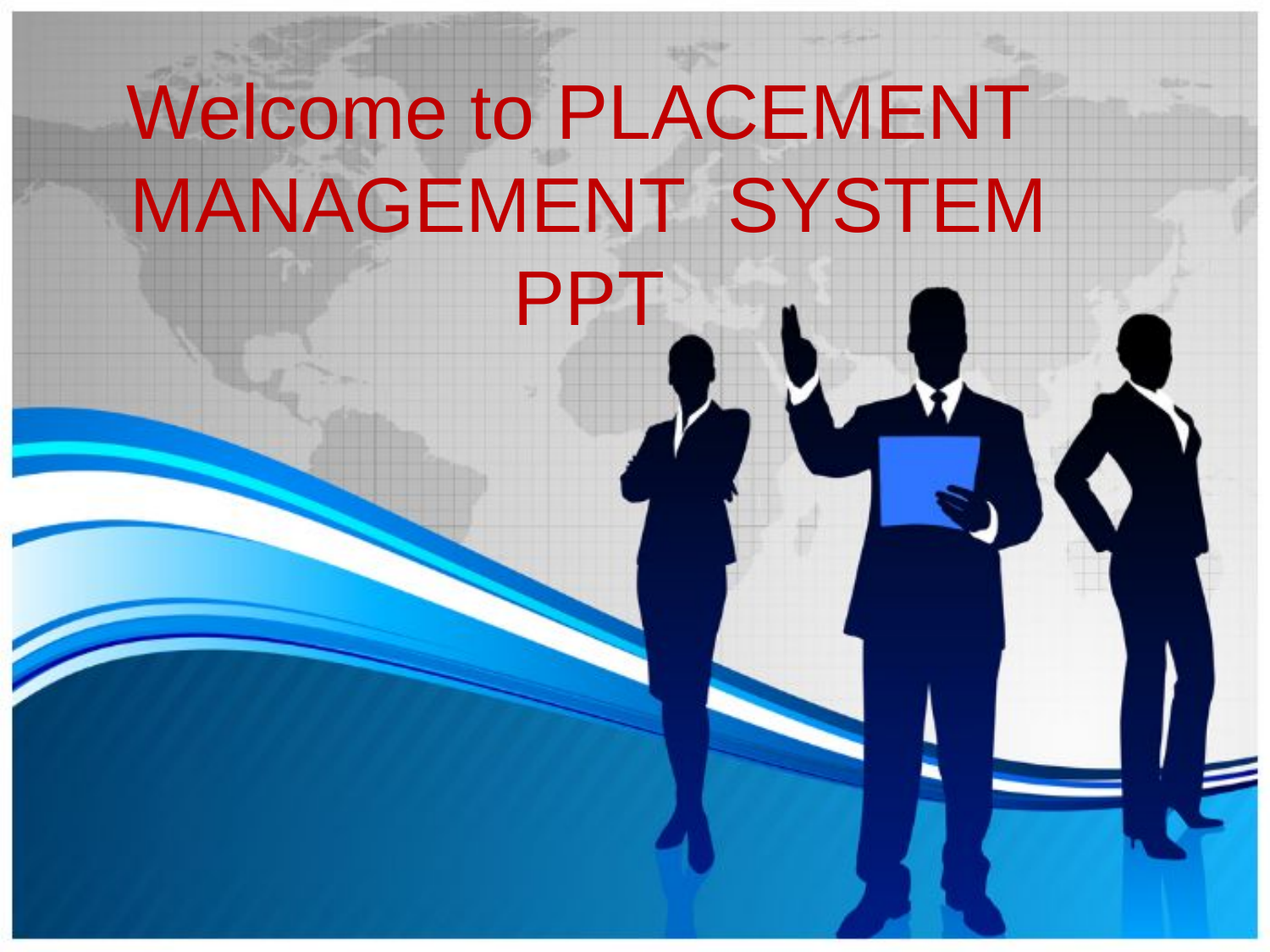

# Welcome to PLACEMENT  MANAGEMENT  SYSTEM PPT